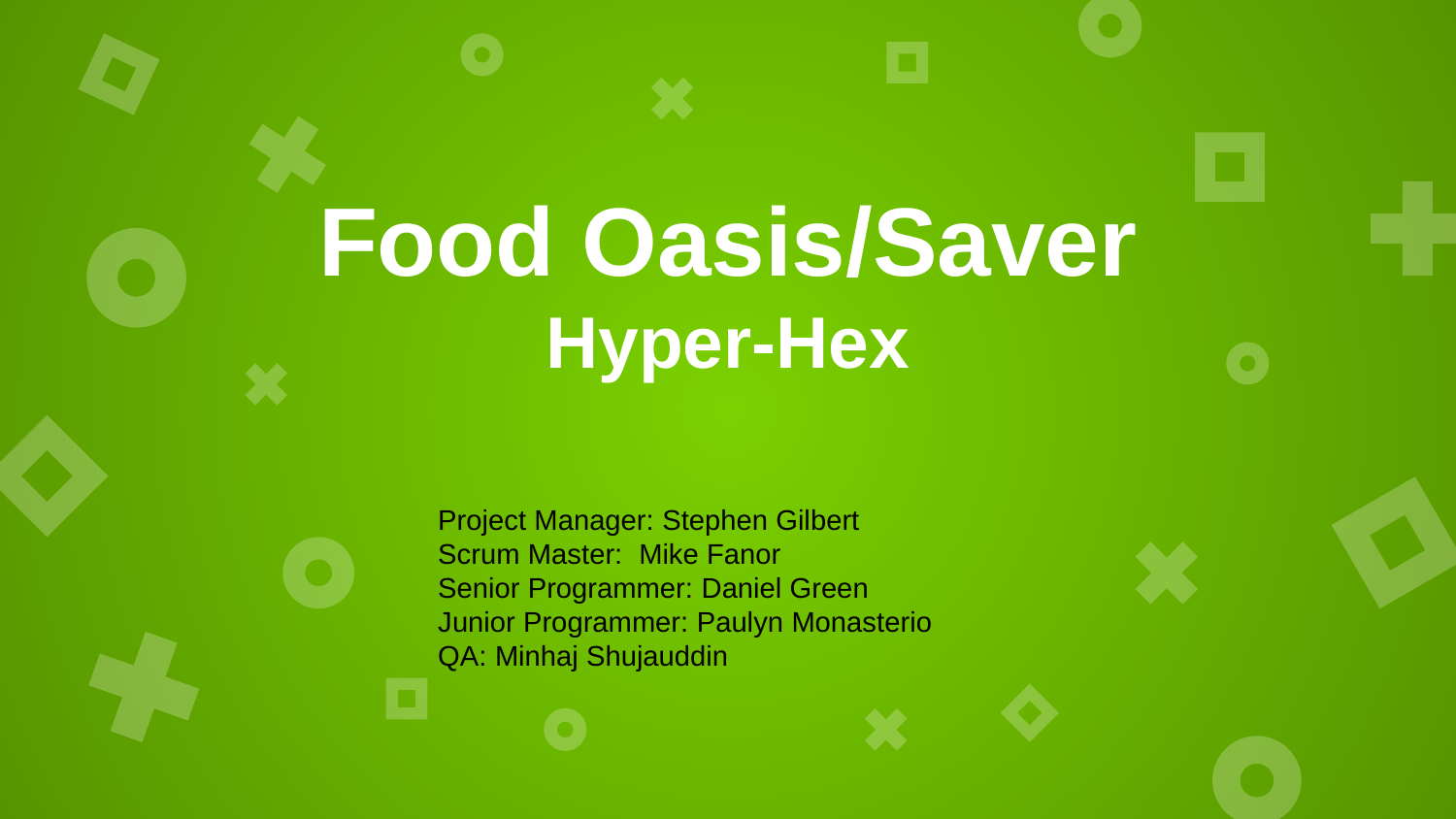

# Food Oasis/Saver
Hyper-Hex
Project Manager: Stephen Gilbert
Scrum Master:  Mike Fanor
Senior Programmer: Daniel Green
Junior Programmer: Paulyn Monasterio
QA: Minhaj Shujauddin